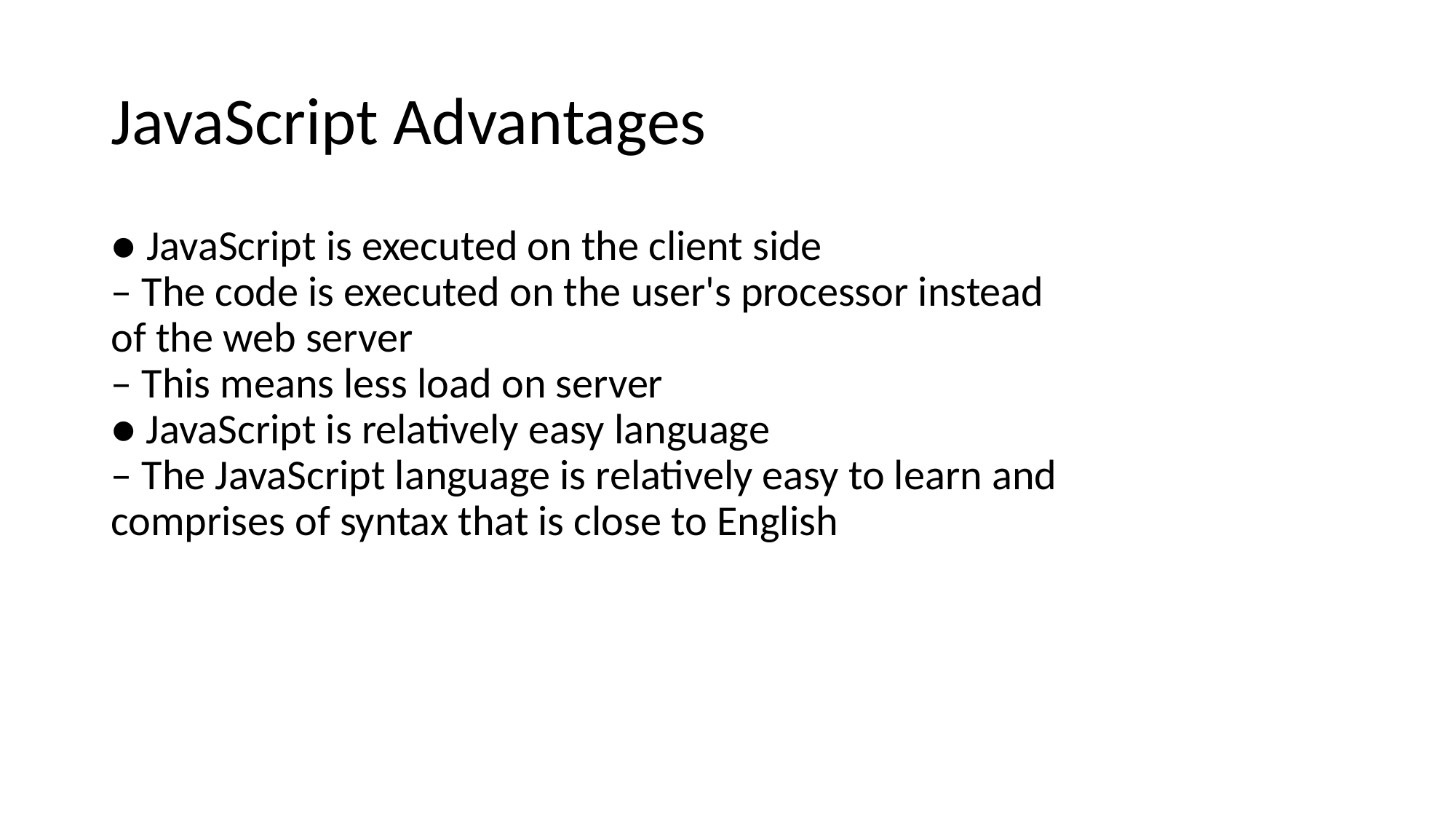

# JavaScript Advantages
● JavaScript is executed on the client side
– The code is executed on the user's processor instead
of the web server
– This means less load on server
● JavaScript is relatively easy language
– The JavaScript language is relatively easy to learn and
comprises of syntax that is close to English